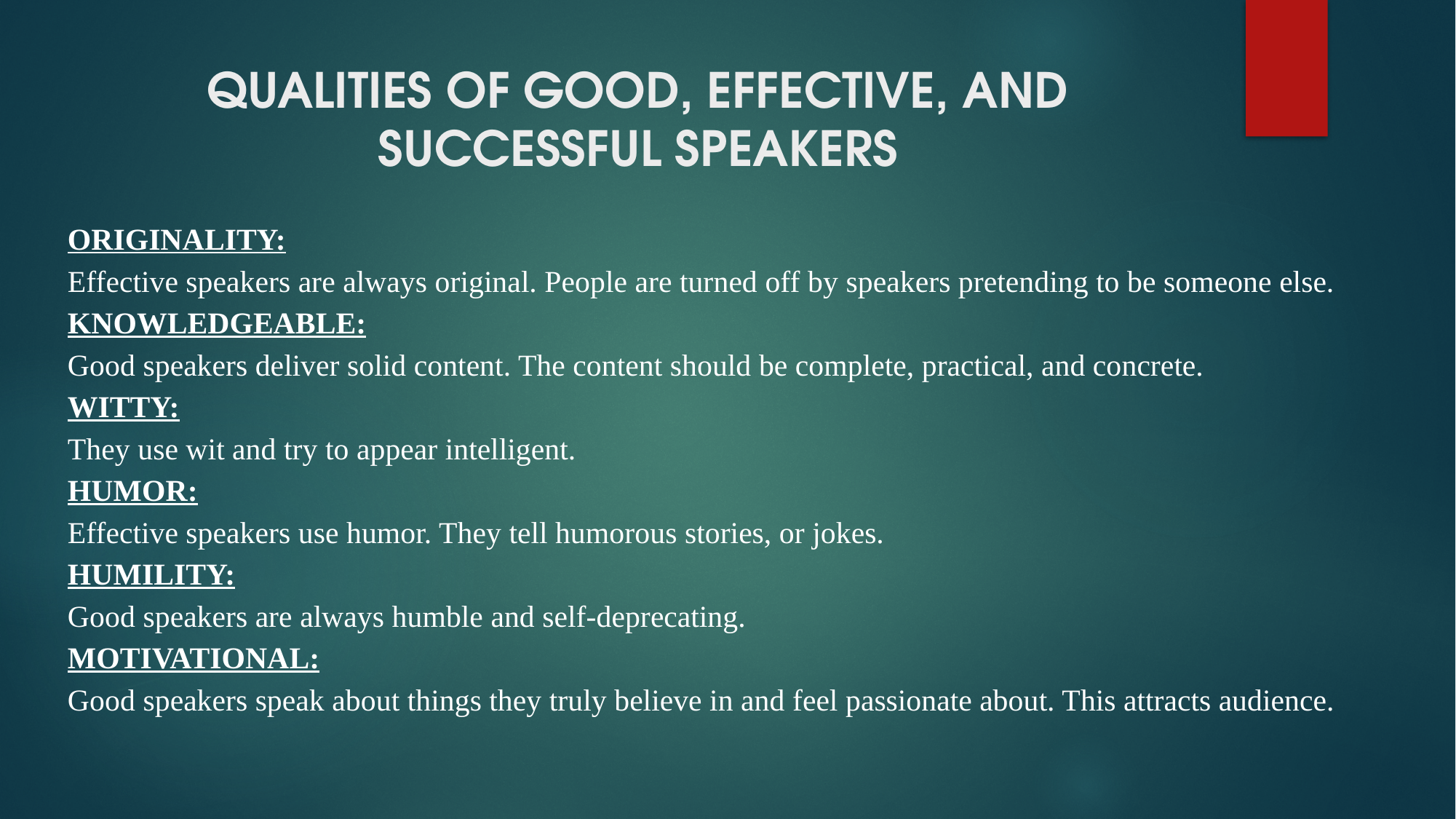

# QUALITIES OF GOOD, EFFECTIVE, AND SUCCESSFUL SPEAKERS
ORIGINALITY:
Effective speakers are always original. People are turned off by speakers pretending to be someone else.
KNOWLEDGEABLE:
Good speakers deliver solid content. The content should be complete, practical, and concrete.
WITTY:
They use wit and try to appear intelligent.
HUMOR:
Effective speakers use humor. They tell humorous stories, or jokes.
HUMILITY:
Good speakers are always humble and self-deprecating.
MOTIVATIONAL:
Good speakers speak about things they truly believe in and feel passionate about. This attracts audience.